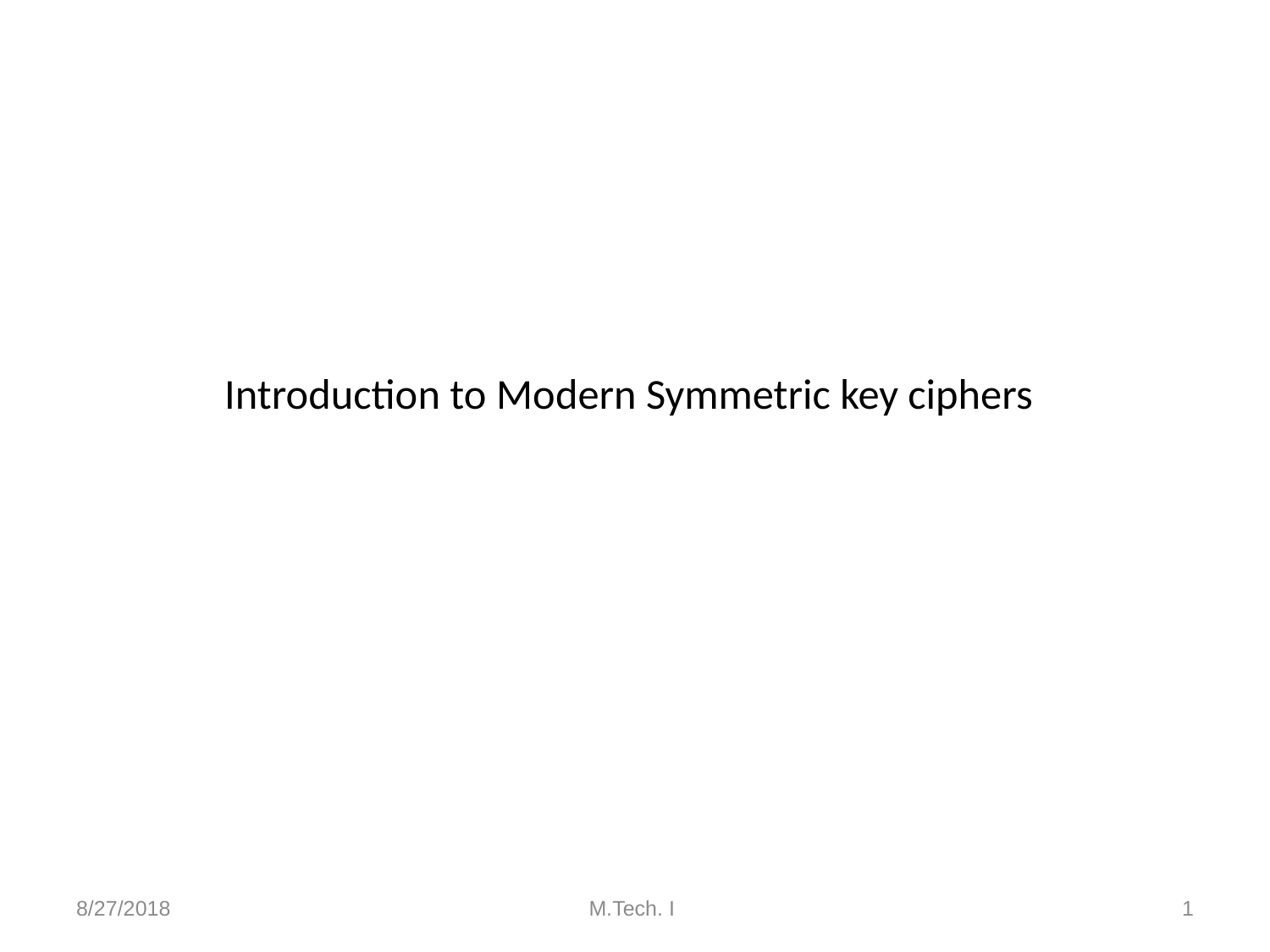

t
# Introduction to Modern Symmetric key ciphers
8/27/2018
M.Tech. I
1